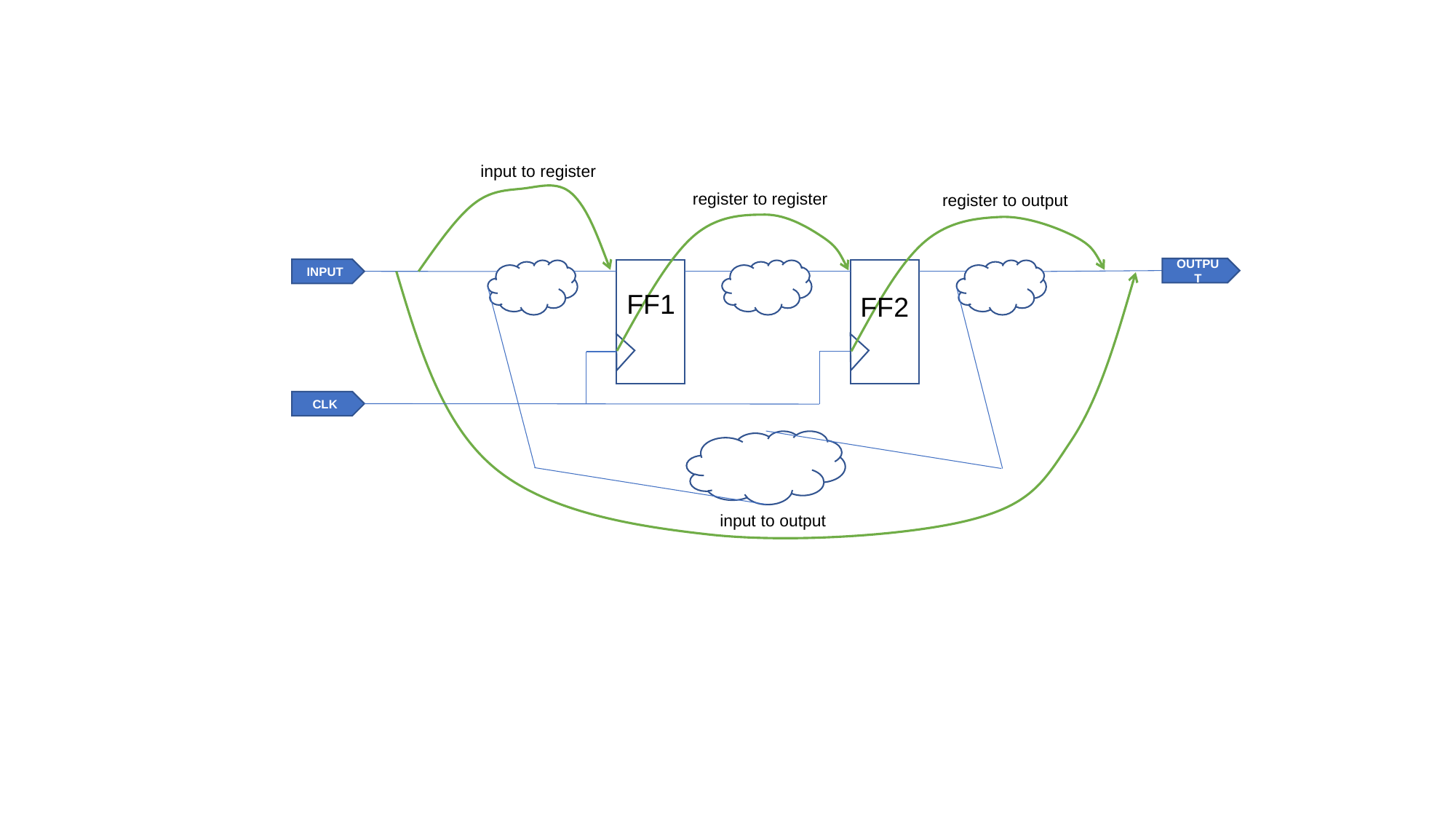

input to register
register to register
register to output

OUTPUT
INPUT

FF1
FF2

CLK

input to output